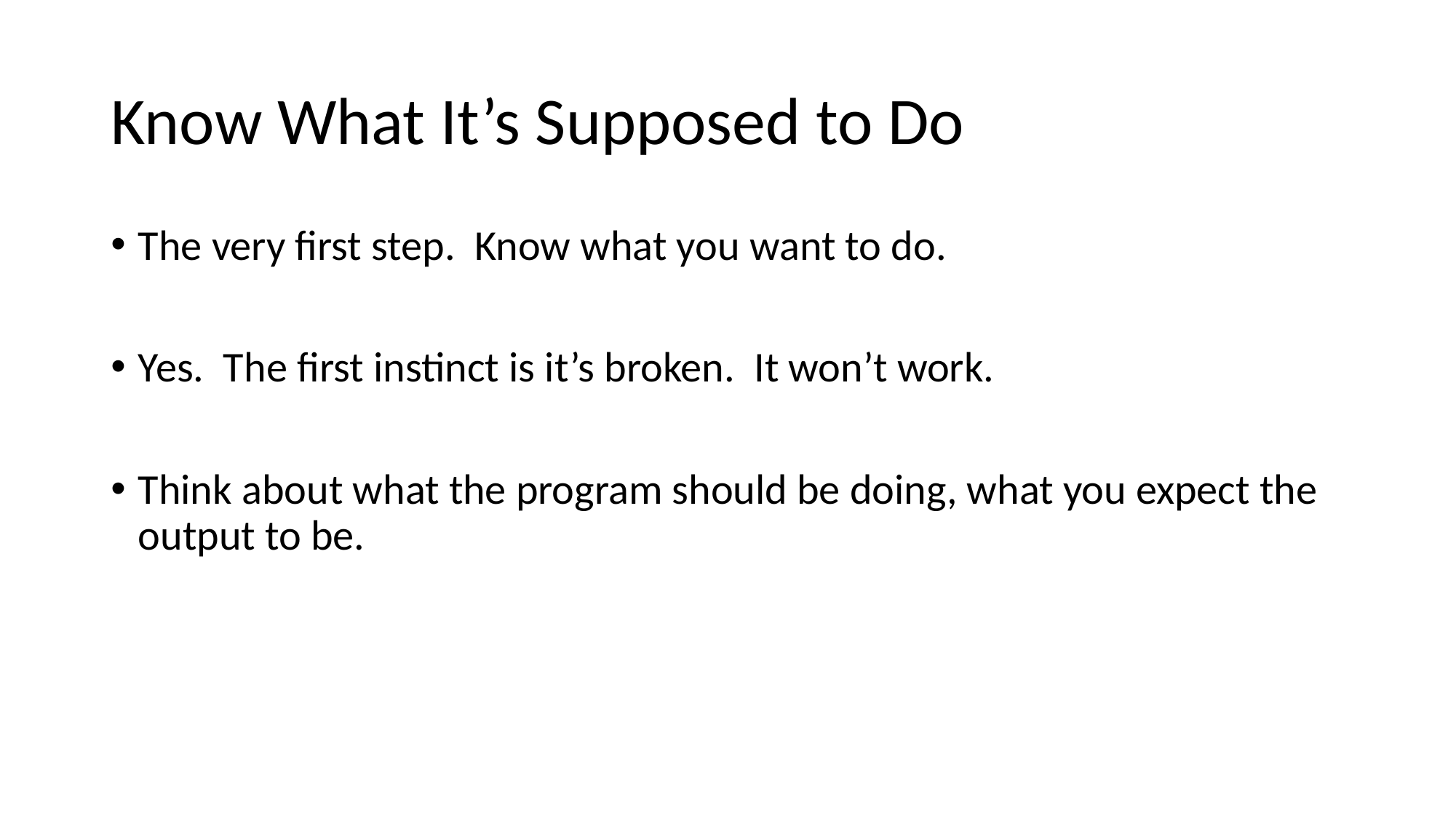

# Know What It’s Supposed to Do
The very first step.  Know what you want to do.

Yes.  The first instinct is it’s broken.  It won’t work.

Think about what the program should be doing, what you expect the output to be.